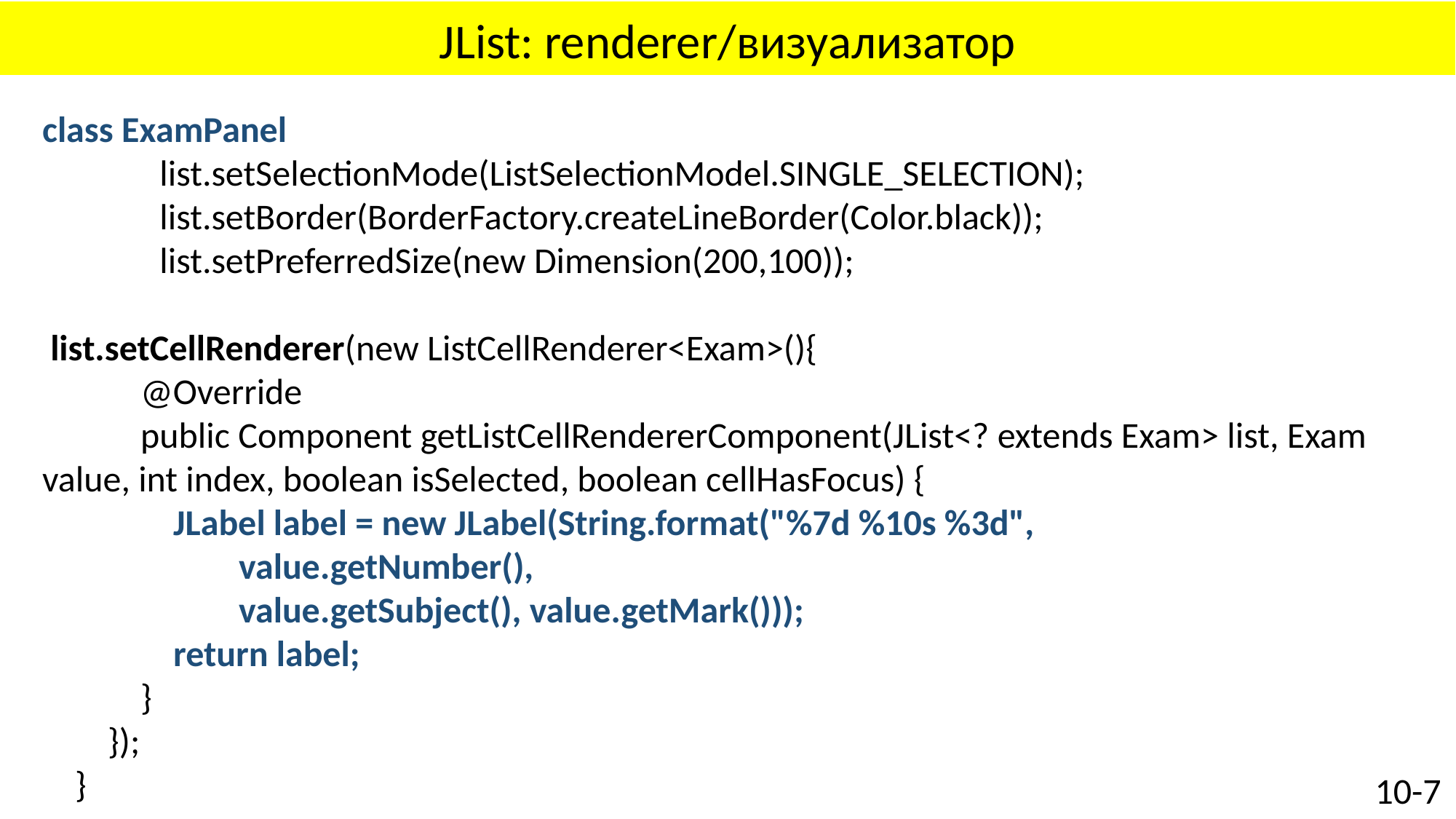

# JList: renderer/визуализатор
class ExamPanel
	 list.setSelectionMode(ListSelectionModel.SINGLE_SELECTION);
       	 list.setBorder(BorderFactory.createLineBorder(Color.black));
	 list.setPreferredSize(new Dimension(200,100));

 list.setCellRenderer(new ListCellRenderer<Exam>(){
            @Override
            public Component getListCellRendererComponent(JList<? extends Exam> list, Exam value, int index, boolean isSelected, boolean cellHasFocus) {
                JLabel label = new JLabel(String.format("%7d %10s %3d",
                        value.getNumber(),
                        value.getSubject(), value.getMark()));
                return label;
            }
        });
    }
10-7